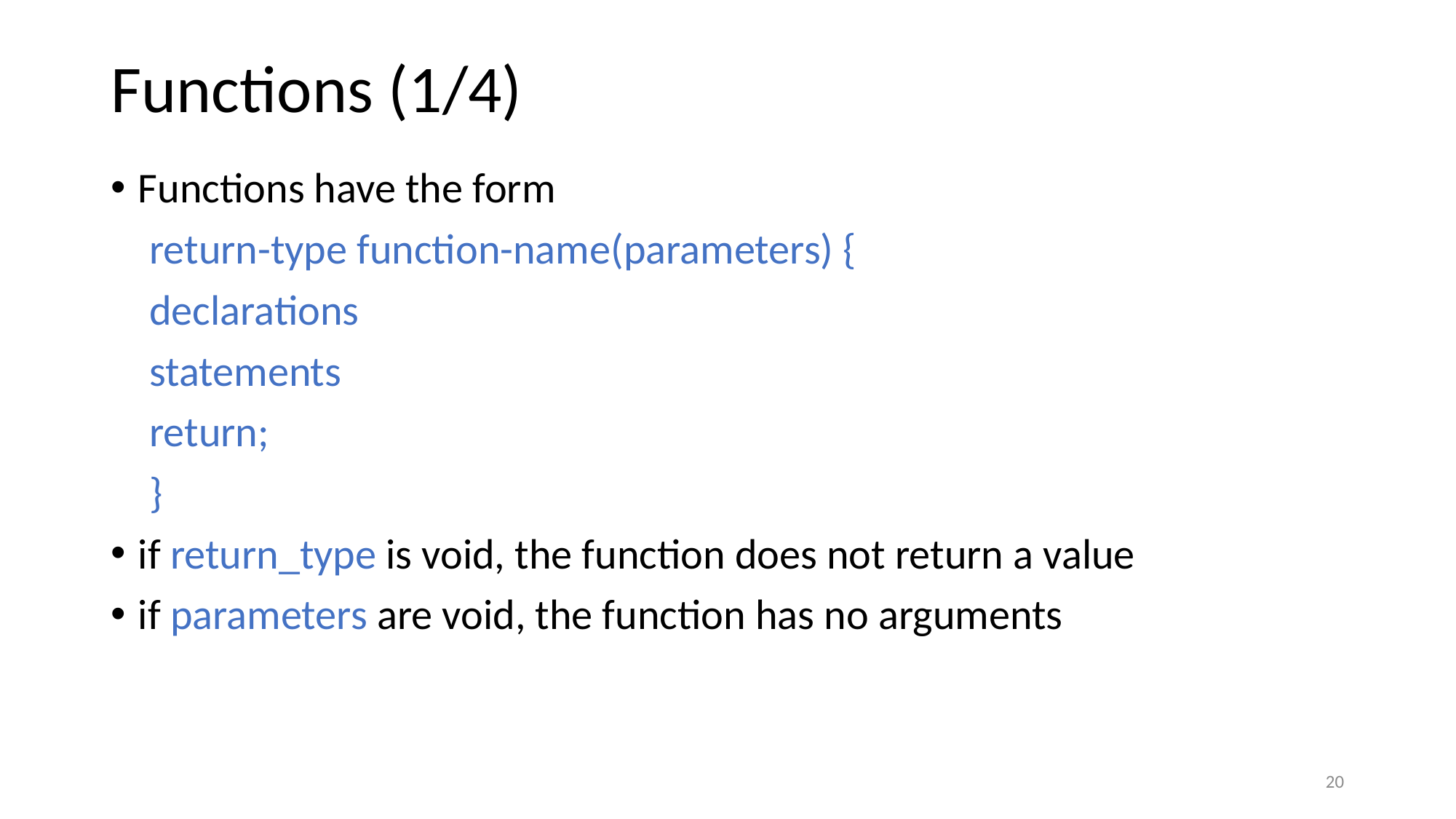

# Functions (1/4)
Functions have the form
    return-type function-name(parameters) {
    declarations
    statements
    return;
    }
if return_type is void, the function does not return a value
if parameters are void, the function has no arguments

20